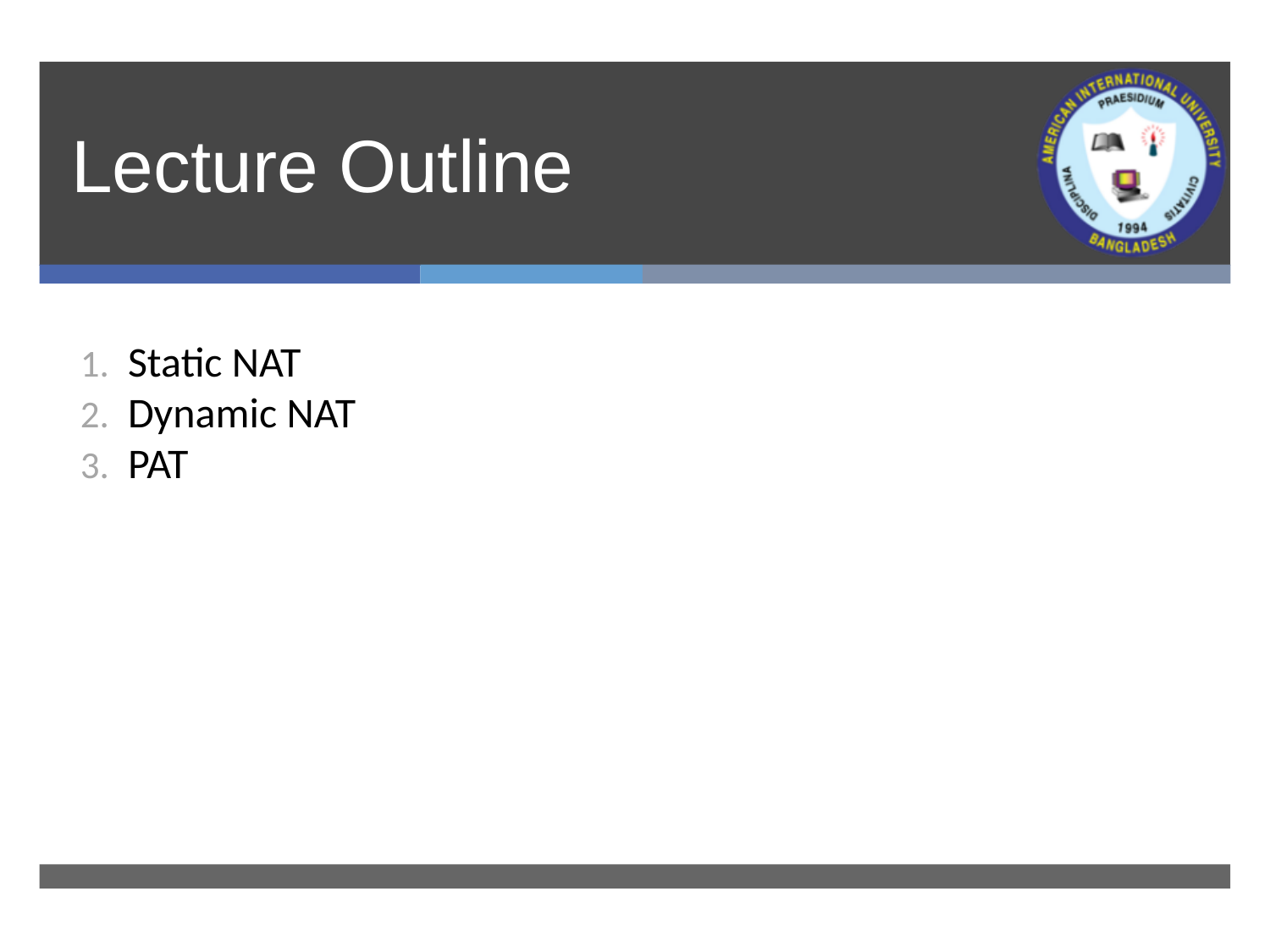

# Lecture Outline
Static NAT
Dynamic NAT
PAT